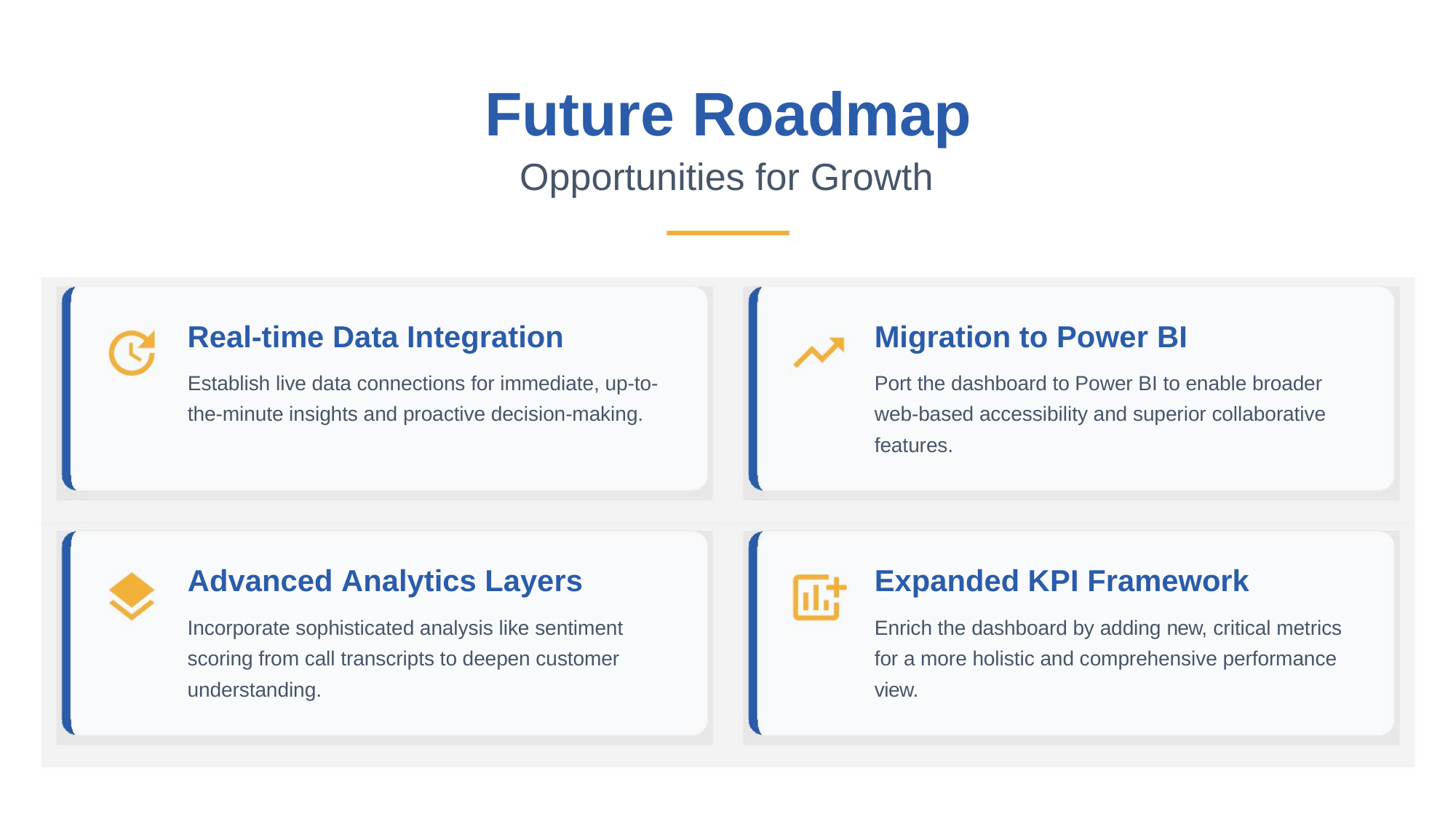

Future Roadmap
Opportunities for Growth
Real-time Data Integration
Migration to Power BI
Establish live data connections for immediate, up-to-
the-minute insights and proactive decision-making.
Port the dashboard to Power BI to enable broader
web-based accessibility and superior collaborative
features.
Advanced Analytics Layers
Expanded KPI Framework
Incorporate sophisticated analysis like sentiment
scoring from call transcripts to deepen customer
understanding.
Enrich the dashboard by adding new, critical metrics
for a more holistic and comprehensive performance
view.